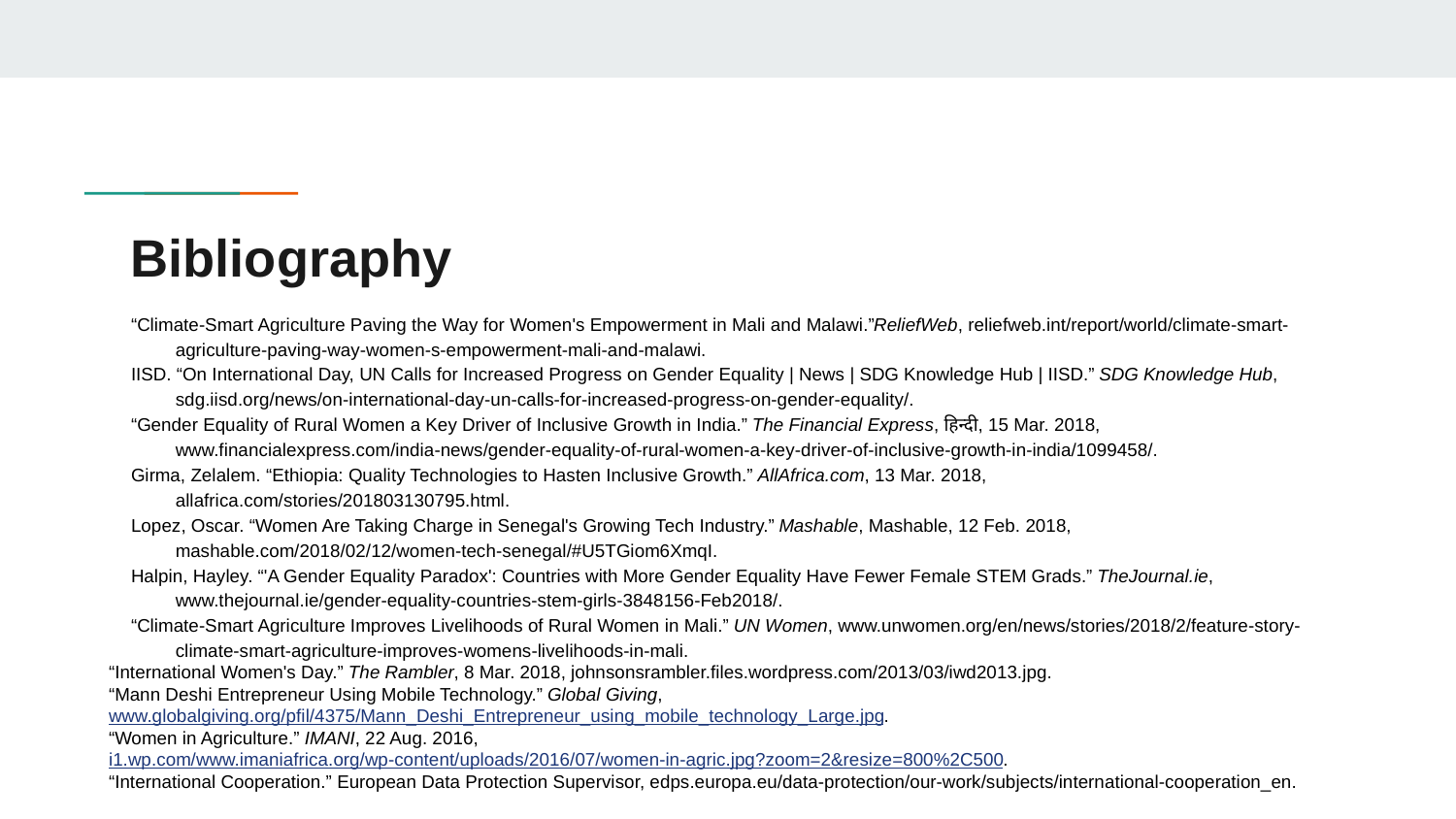

# Bibliography
“Climate-Smart Agriculture Paving the Way for Women's Empowerment in Mali and Malawi.”ReliefWeb, reliefweb.int/report/world/climate-smart-agriculture-paving-way-women-s-empowerment-mali-and-malawi.
IISD. “On International Day, UN Calls for Increased Progress on Gender Equality | News | SDG Knowledge Hub | IISD.” SDG Knowledge Hub, sdg.iisd.org/news/on-international-day-un-calls-for-increased-progress-on-gender-equality/.
“Gender Equality of Rural Women a Key Driver of Inclusive Growth in India.” The Financial Express, हिन्दी, 15 Mar. 2018, www.financialexpress.com/india-news/gender-equality-of-rural-women-a-key-driver-of-inclusive-growth-in-india/1099458/.
Girma, Zelalem. “Ethiopia: Quality Technologies to Hasten Inclusive Growth.” AllAfrica.com, 13 Mar. 2018, allafrica.com/stories/201803130795.html.
Lopez, Oscar. “Women Are Taking Charge in Senegal's Growing Tech Industry.” Mashable, Mashable, 12 Feb. 2018, mashable.com/2018/02/12/women-tech-senegal/#U5TGiom6XmqI.
Halpin, Hayley. “'A Gender Equality Paradox': Countries with More Gender Equality Have Fewer Female STEM Grads.” TheJournal.ie, www.thejournal.ie/gender-equality-countries-stem-girls-3848156-Feb2018/.
“Climate-Smart Agriculture Improves Livelihoods of Rural Women in Mali.” UN Women, www.unwomen.org/en/news/stories/2018/2/feature-story-climate-smart-agriculture-improves-womens-livelihoods-in-mali.
“International Women's Day.” The Rambler, 8 Mar. 2018, johnsonsrambler.files.wordpress.com/2013/03/iwd2013.jpg.
“Mann Deshi Entrepreneur Using Mobile Technology.” Global Giving, www.globalgiving.org/pfil/4375/Mann_Deshi_Entrepreneur_using_mobile_technology_Large.jpg.
“Women in Agriculture.” IMANI, 22 Aug. 2016, i1.wp.com/www.imaniafrica.org/wp-content/uploads/2016/07/women-in-agric.jpg?zoom=2&resize=800%2C500.
“International Cooperation.” European Data Protection Supervisor, edps.europa.eu/data-protection/our-work/subjects/international-cooperation_en.